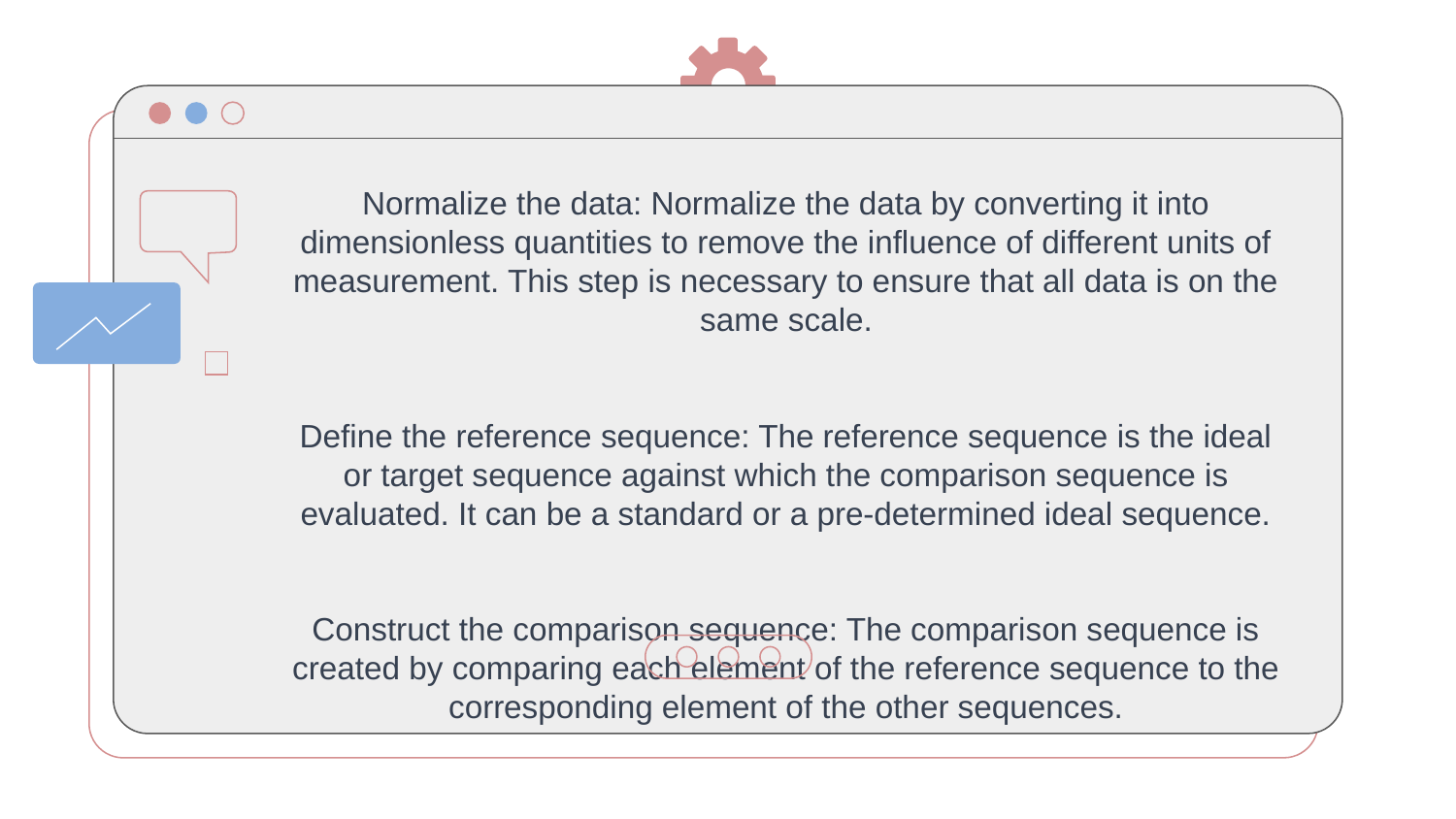

Normalize the data: Normalize the data by converting it into dimensionless quantities to remove the influence of different units of measurement. This step is necessary to ensure that all data is on the same scale.

Define the reference sequence: The reference sequence is the ideal or target sequence against which the comparison sequence is evaluated. It can be a standard or a pre-determined ideal sequence.

Construct the comparison sequence: The comparison sequence is created by comparing each element of the reference sequence to the corresponding element of the other sequences.